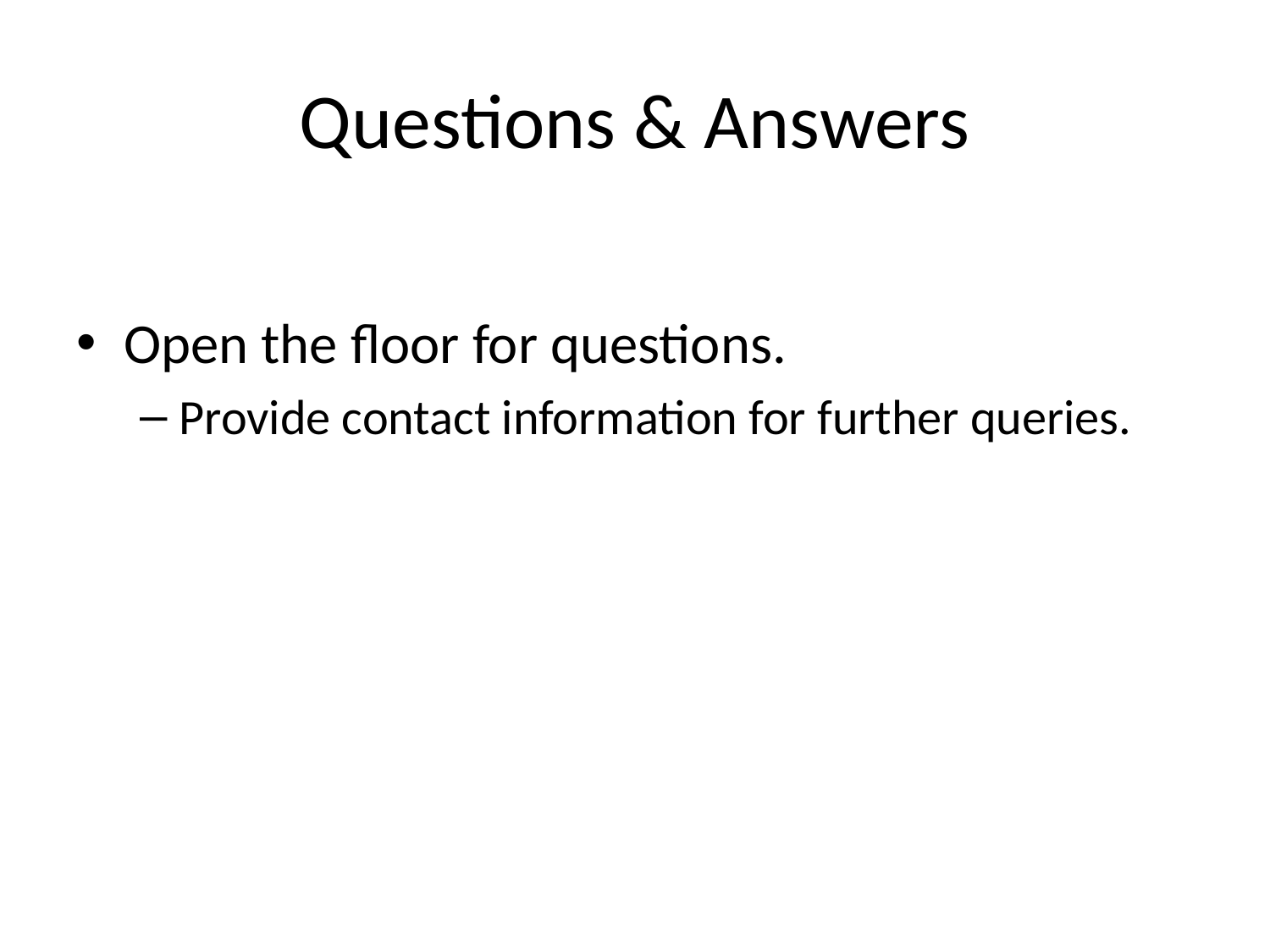

# Questions & Answers

Open the floor for questions.
Provide contact information for further queries.